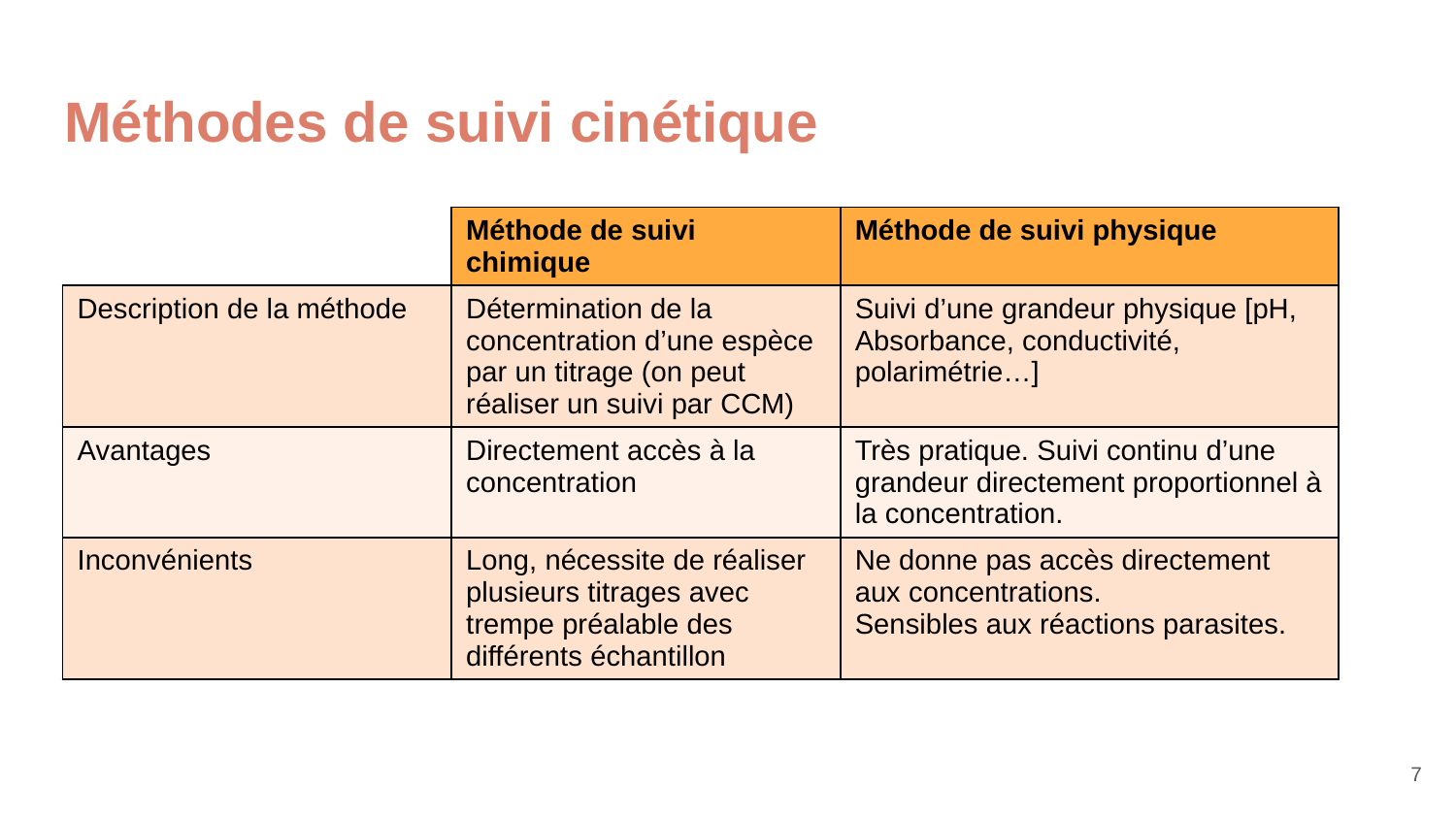

# Méthodes de suivi cinétique
|  | Méthode de suivi chimique | Méthode de suivi physique |
| --- | --- | --- |
| Description de la méthode | Détermination de la concentration d’une espèce par un titrage (on peut réaliser un suivi par CCM) | Suivi d’une grandeur physique [pH, Absorbance, conductivité, polarimétrie…] |
| Avantages | Directement accès à la concentration | Très pratique. Suivi continu d’une grandeur directement proportionnel à la concentration. |
| Inconvénients | Long, nécessite de réaliser plusieurs titrages avec trempe préalable des différents échantillon | Ne donne pas accès directement aux concentrations. Sensibles aux réactions parasites. |
7